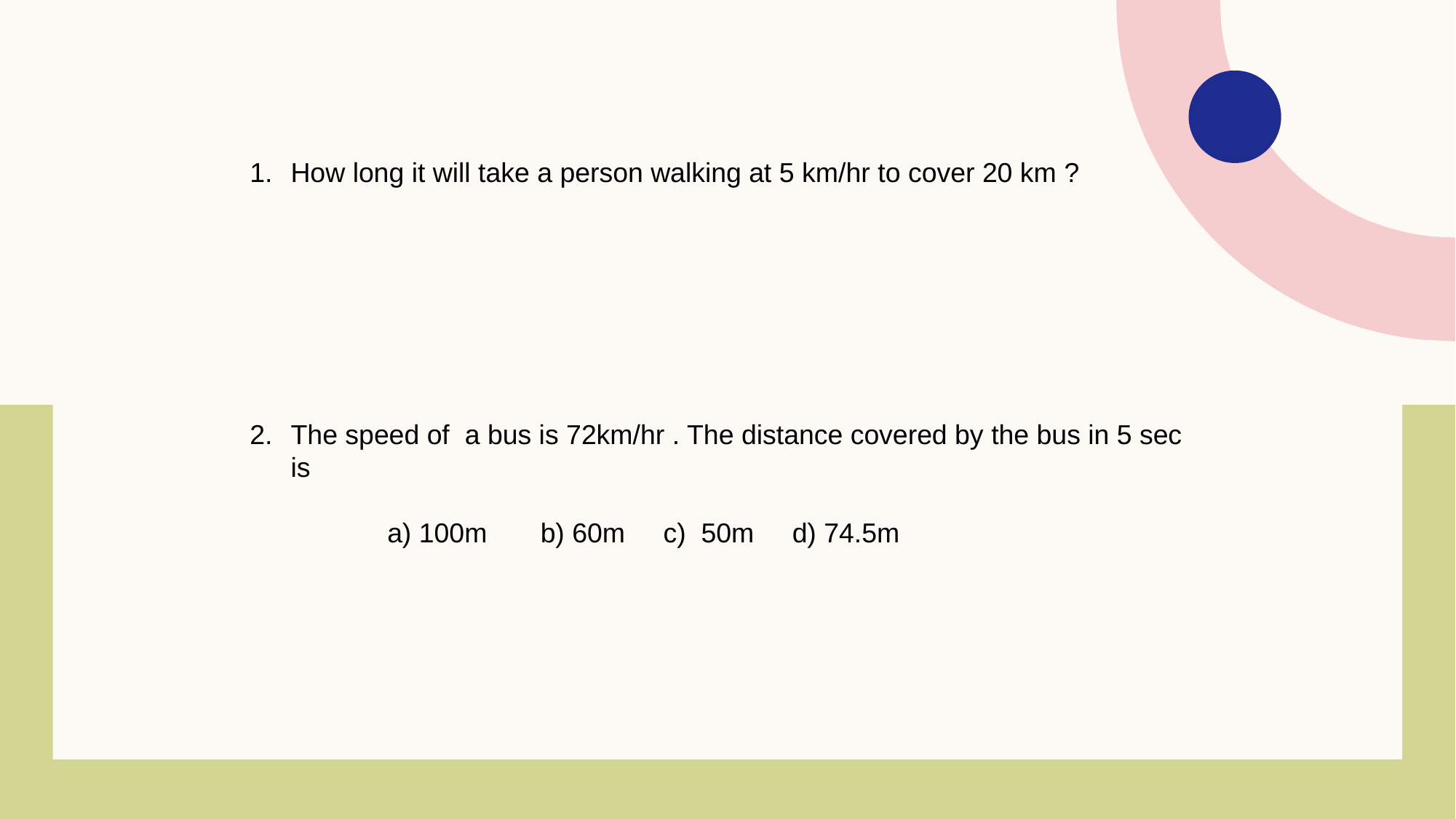

How long it will take a person walking at 5 km/hr to cover 20 km ?

The speed of  a bus is 72km/hr . The distance covered by the bus in 5 sec is

                  a) 100m       b) 60m     c)  50m     d) 74.5m